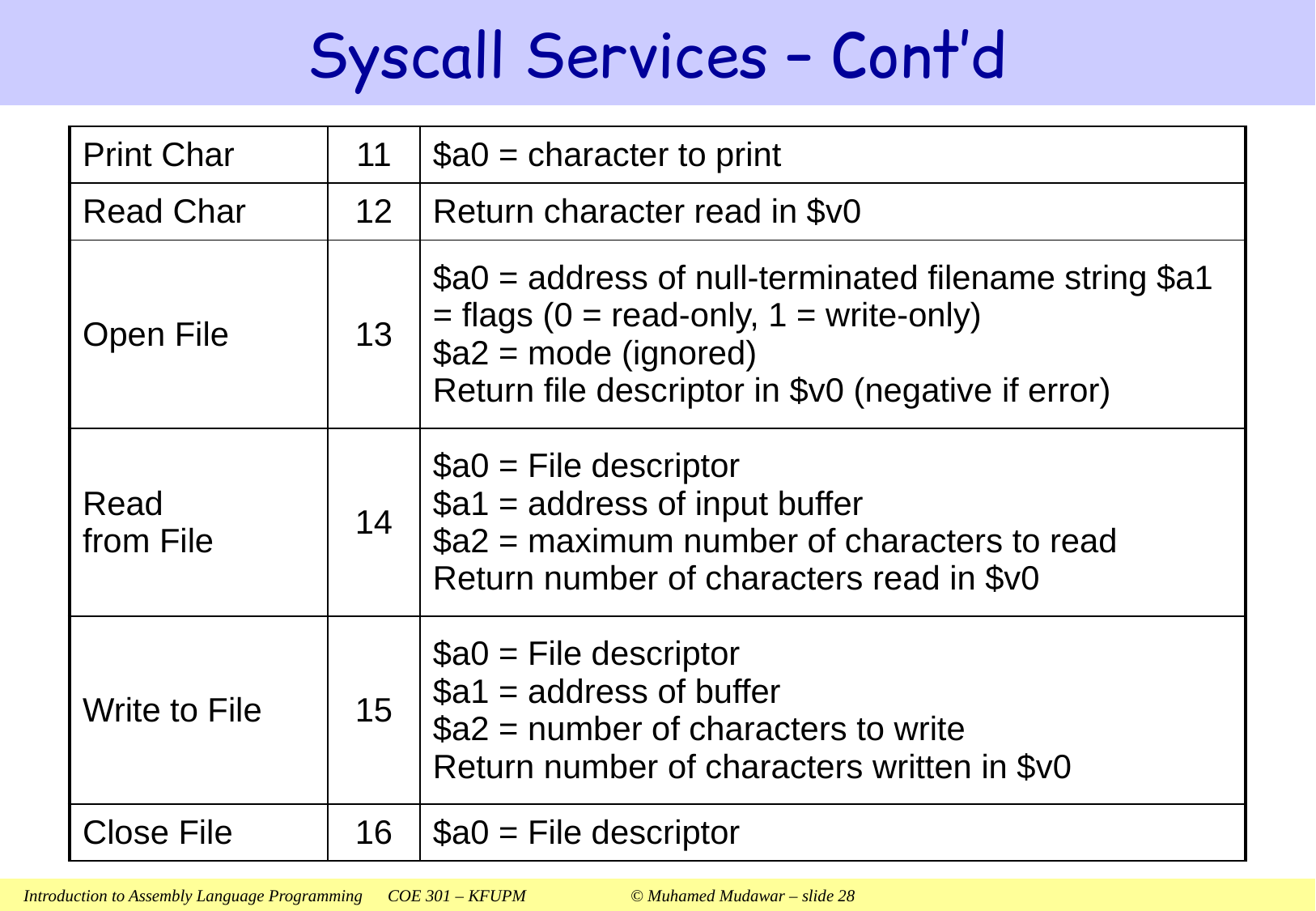

# Syscall Services – Cont’d
| Print Char | 11 | $a0 = character to print |
| --- | --- | --- |
| Read Char | 12 | Return character read in $v0 |
| Open File | 13 | $a0 = address of null-terminated filename string $a1 = flags (0 = read-only, 1 = write-only) $a2 = mode (ignored) Return file descriptor in $v0 (negative if error) |
| Read from File | 14 | $a0 = File descriptor $a1 = address of input buffer $a2 = maximum number of characters to read Return number of characters read in $v0 |
| Write to File | 15 | $a0 = File descriptor $a1 = address of buffer $a2 = number of characters to write Return number of characters written in $v0 |
| Close File | 16 | $a0 = File descriptor |